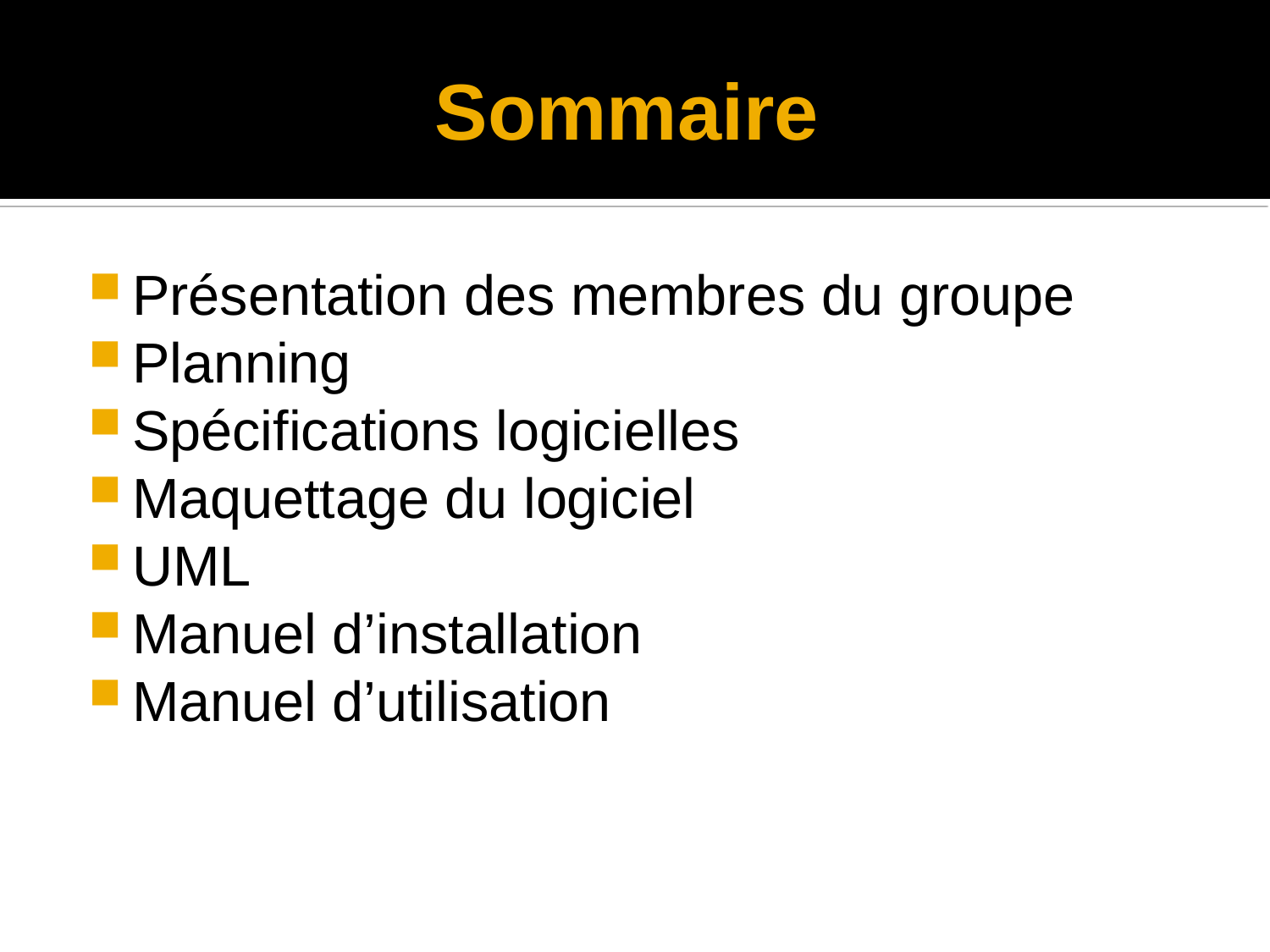

Sommaire
Présentation des membres du groupe
Planning
Spécifications logicielles
Maquettage du logiciel
UML
Manuel d’installation
Manuel d’utilisation